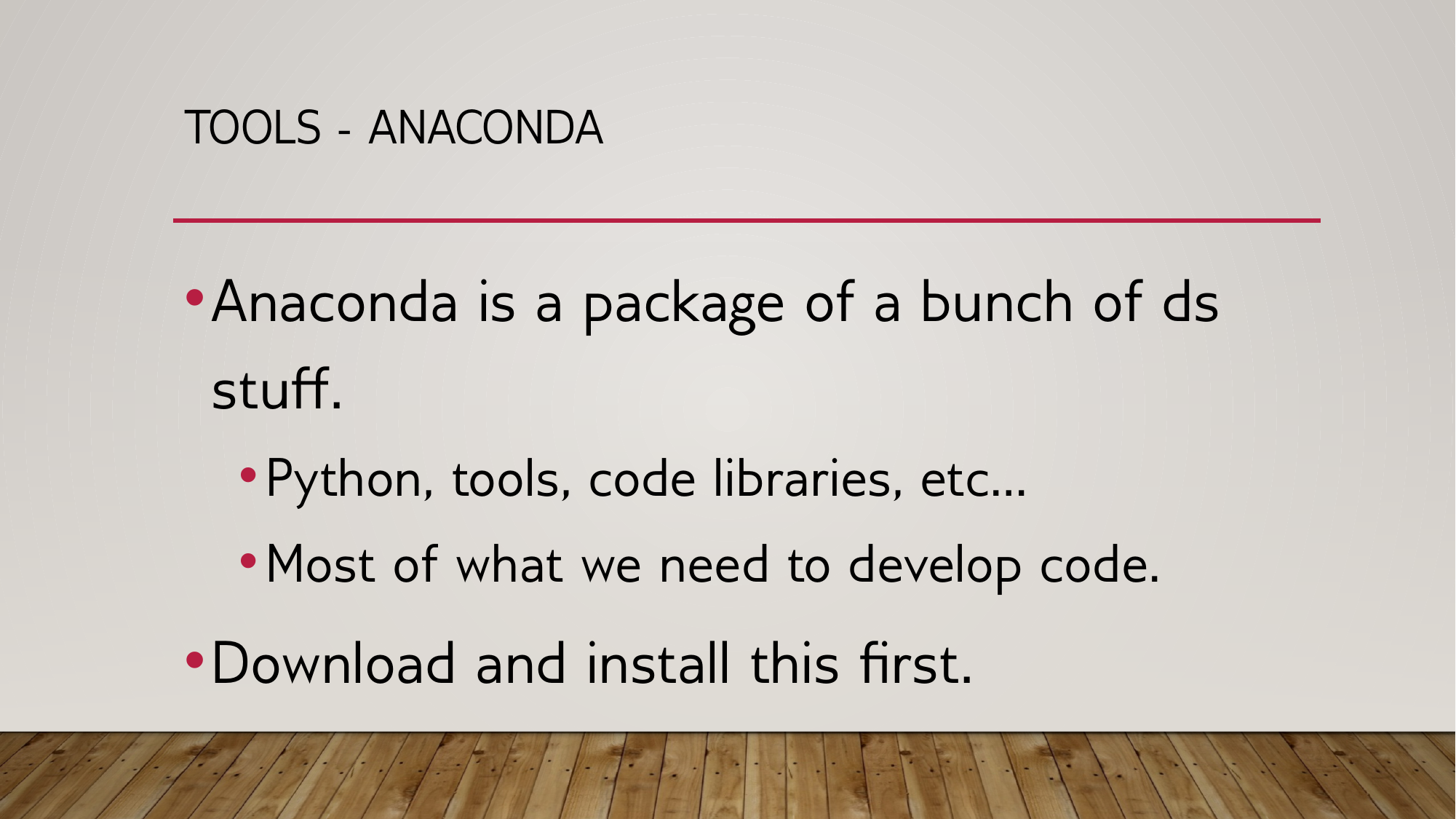

# Tools - Anaconda
Anaconda is a package of a bunch of ds stuff.
Python, tools, code libraries, etc…
Most of what we need to develop code.
Download and install this first.